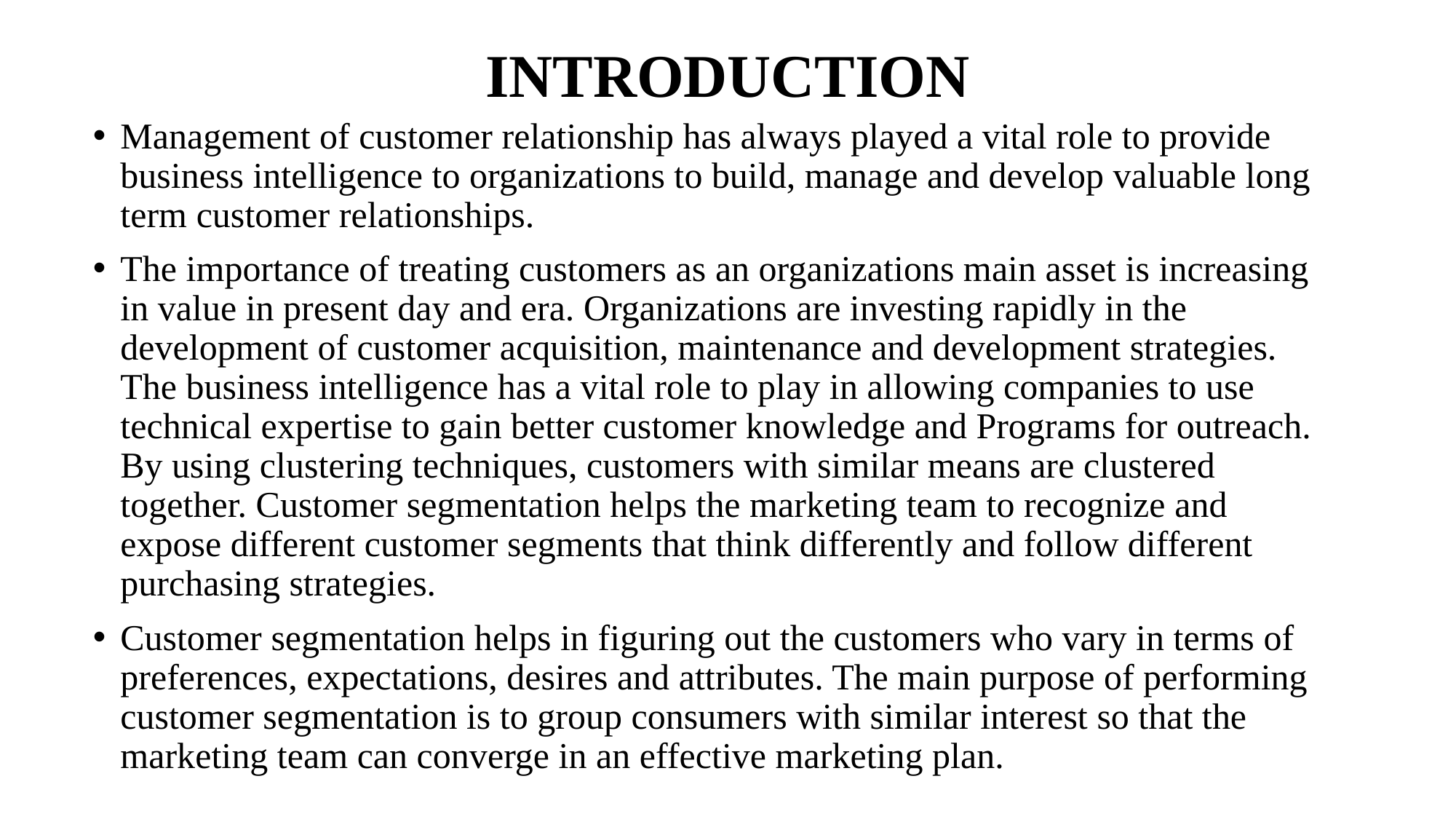

# INTRODUCTION
Management of customer relationship has always played a vital role to provide business intelligence to organizations to build, manage and develop valuable long term customer relationships.
The importance of treating customers as an organizations main asset is increasing in value in present day and era. Organizations are investing rapidly in the development of customer acquisition, maintenance and development strategies. The business intelligence has a vital role to play in allowing companies to use technical expertise to gain better customer knowledge and Programs for outreach. By using clustering techniques, customers with similar means are clustered together. Customer segmentation helps the marketing team to recognize and expose different customer segments that think differently and follow different purchasing strategies.
Customer segmentation helps in figuring out the customers who vary in terms of preferences, expectations, desires and attributes. The main purpose of performing customer segmentation is to group consumers with similar interest so that the marketing team can converge in an effective marketing plan.